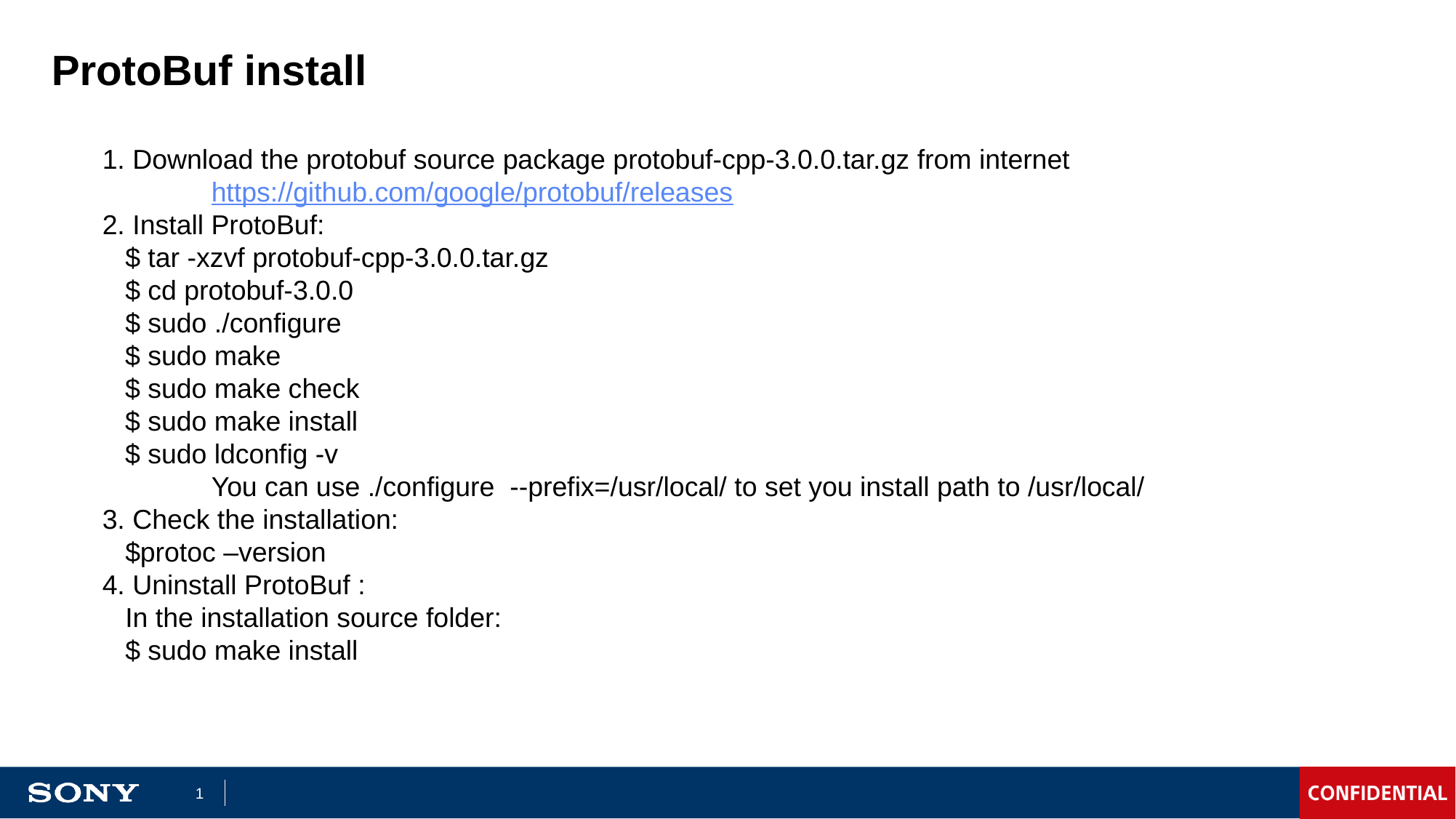

# ProtoBuf install
1. Download the protobuf source package protobuf-cpp-3.0.0.tar.gz from internet
	https://github.com/google/protobuf/releases
2. Install ProtoBuf:
   $ tar -xzvf protobuf-cpp-3.0.0.tar.gz
   $ cd protobuf-3.0.0
   $ sudo ./configure
   $ sudo make
   $ sudo make check
   $ sudo make install
   $ sudo ldconfig -v
	You can use ./configure  --prefix=/usr/local/ to set you install path to /usr/local/
3. Check the installation:
   $protoc –version
4. Uninstall ProtoBuf :
   In the installation source folder:
   $ sudo make install